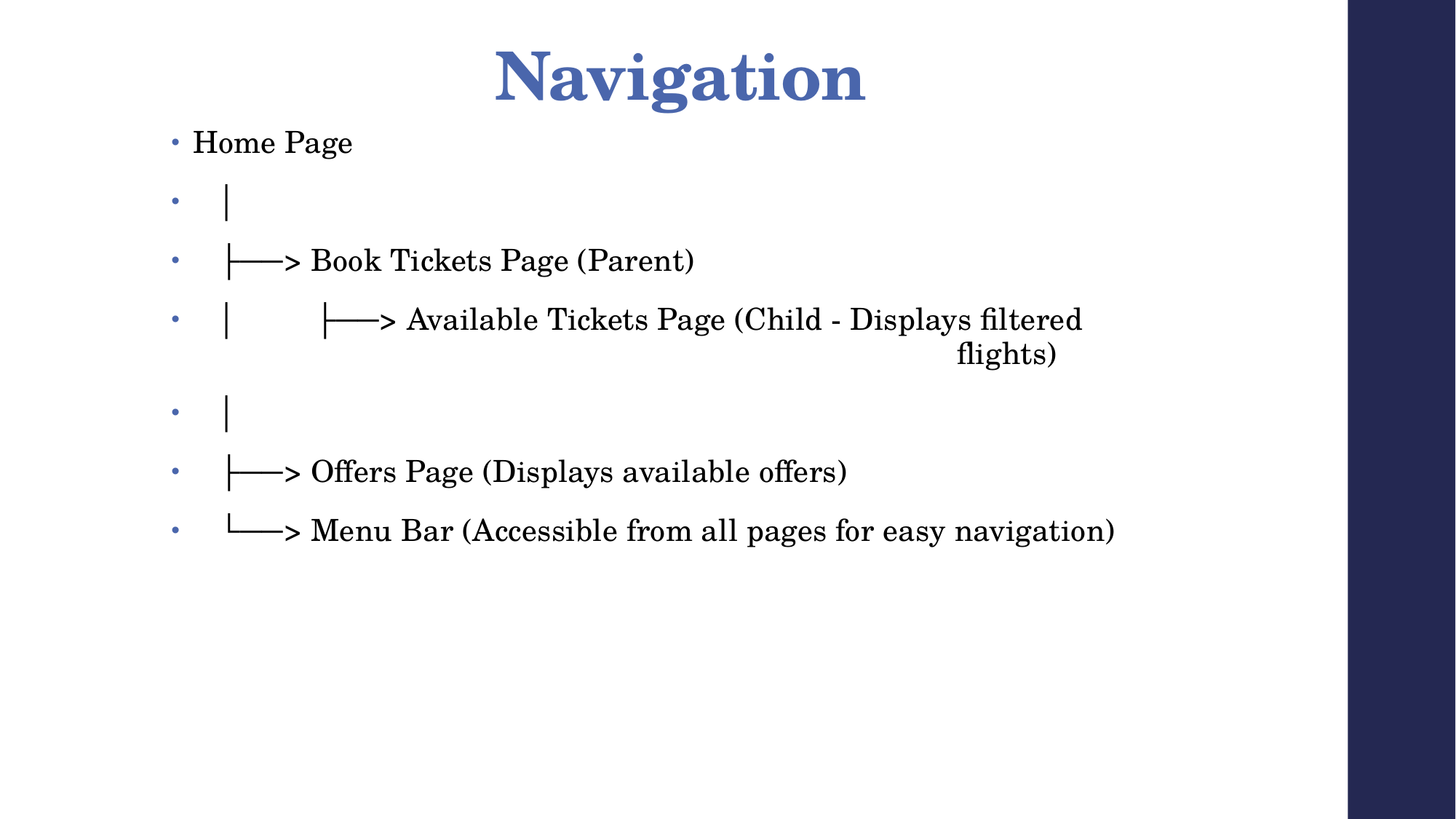

# Navigation
Home Page
   │
   ├──> Book Tickets Page (Parent)
   │         ├──> Available Tickets Page (Child - Displays filtered 							flights)
   │
   ├──> Offers Page (Displays available offers)
   └──> Menu Bar (Accessible from all pages for easy navigation)